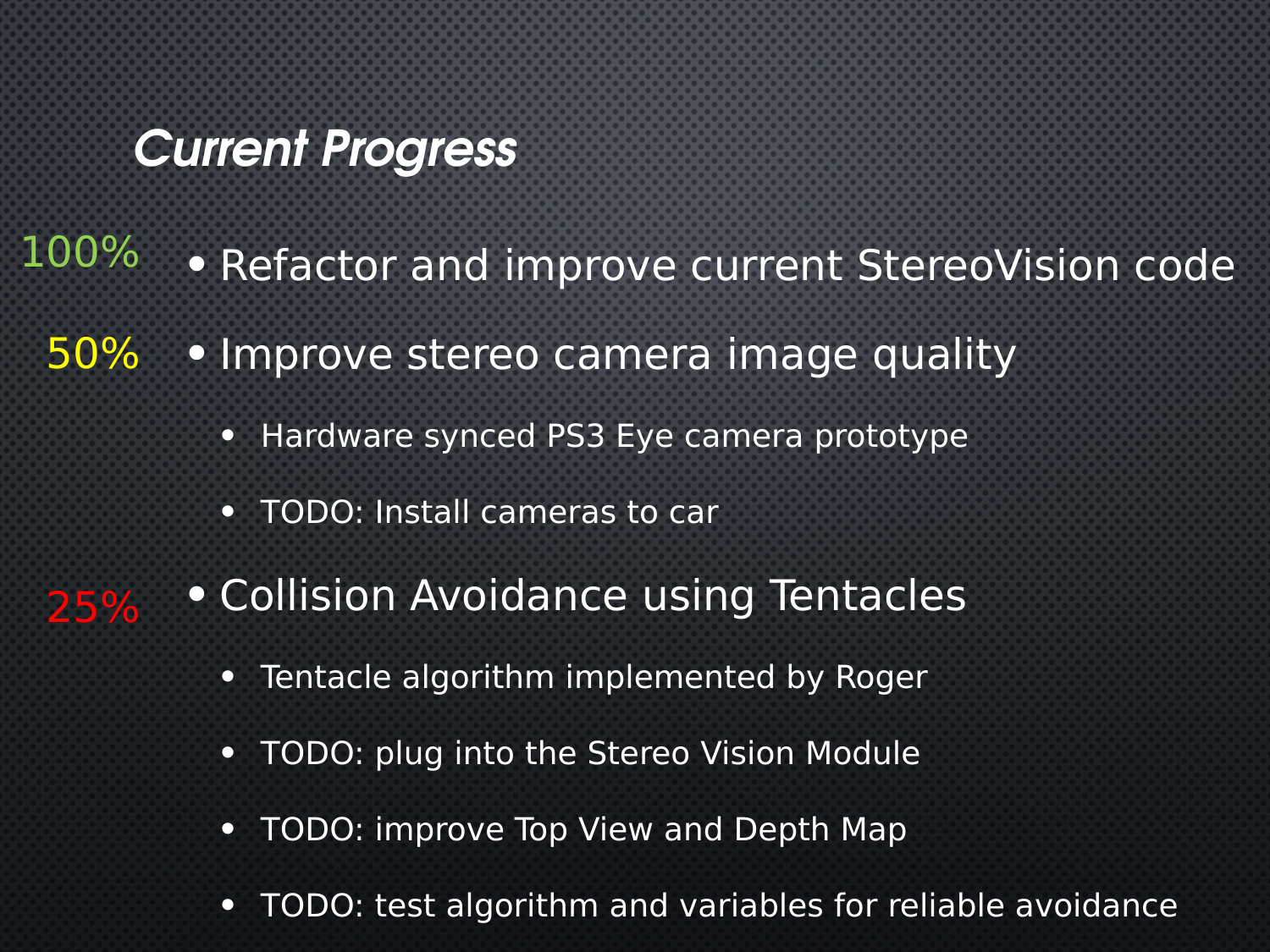

Current Progress
 Refactor and improve current StereoVision code

 Improve stereo camera image quality

 Hardware synced PS3 Eye camera prototype

 TODO: Install cameras to car

 Collision Avoidance using Tentacles

 Tentacle algorithm implemented by Roger

 TODO: plug into the Stereo Vision Module

 TODO: improve Top View and Depth Map

 TODO: test algorithm and variables for reliable avoidance

100%

50%

25%